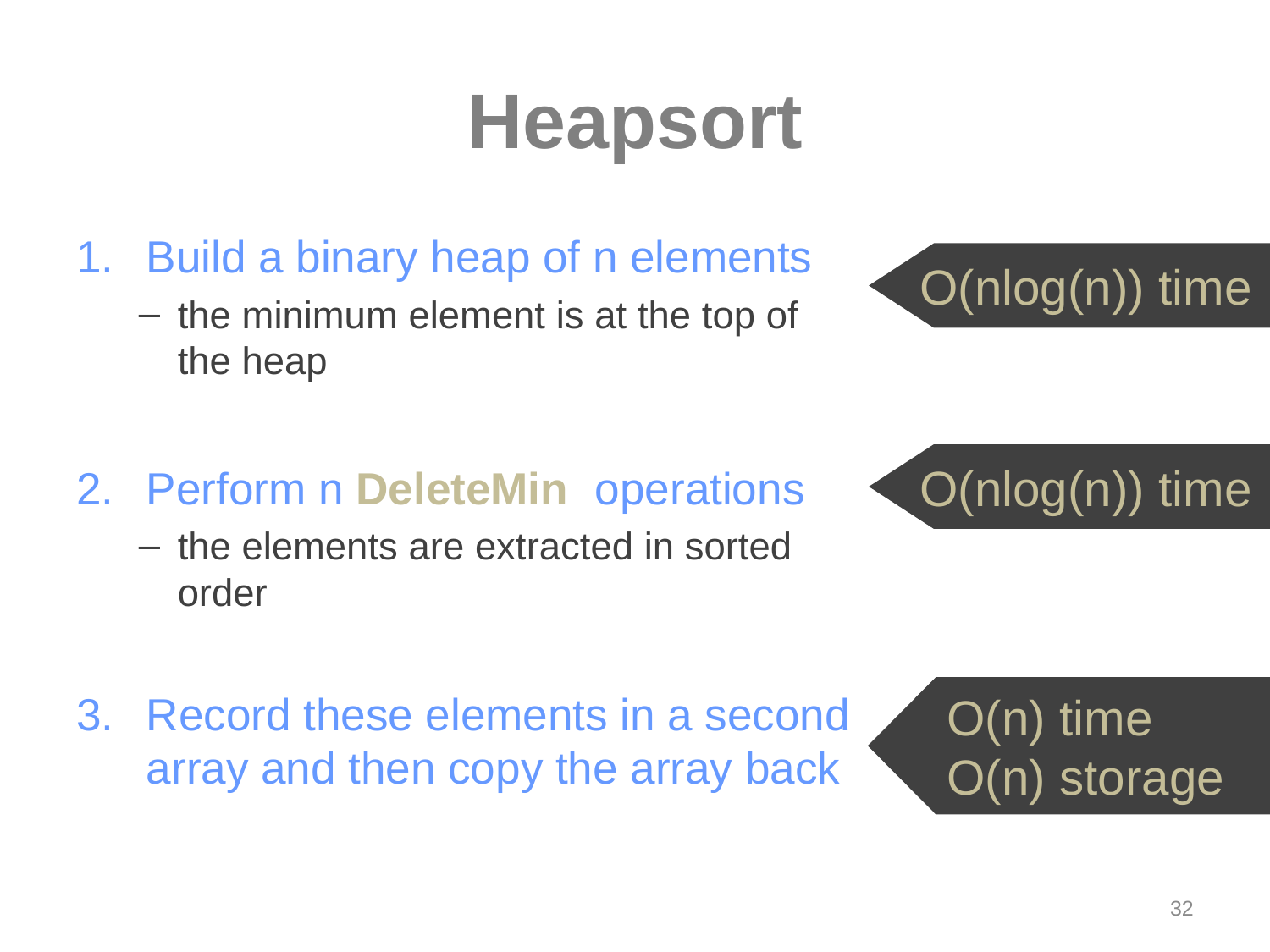

# Heapsort
Build a binary heap of n elements
the minimum element is at the top of the heap

Perform n DeleteMin operations
the elements are extracted in sorted order

Record these elements in a second array and then copy the array back
O(nlog(n)) time
O(nlog(n)) time
O(n) time
O(n) storage
32